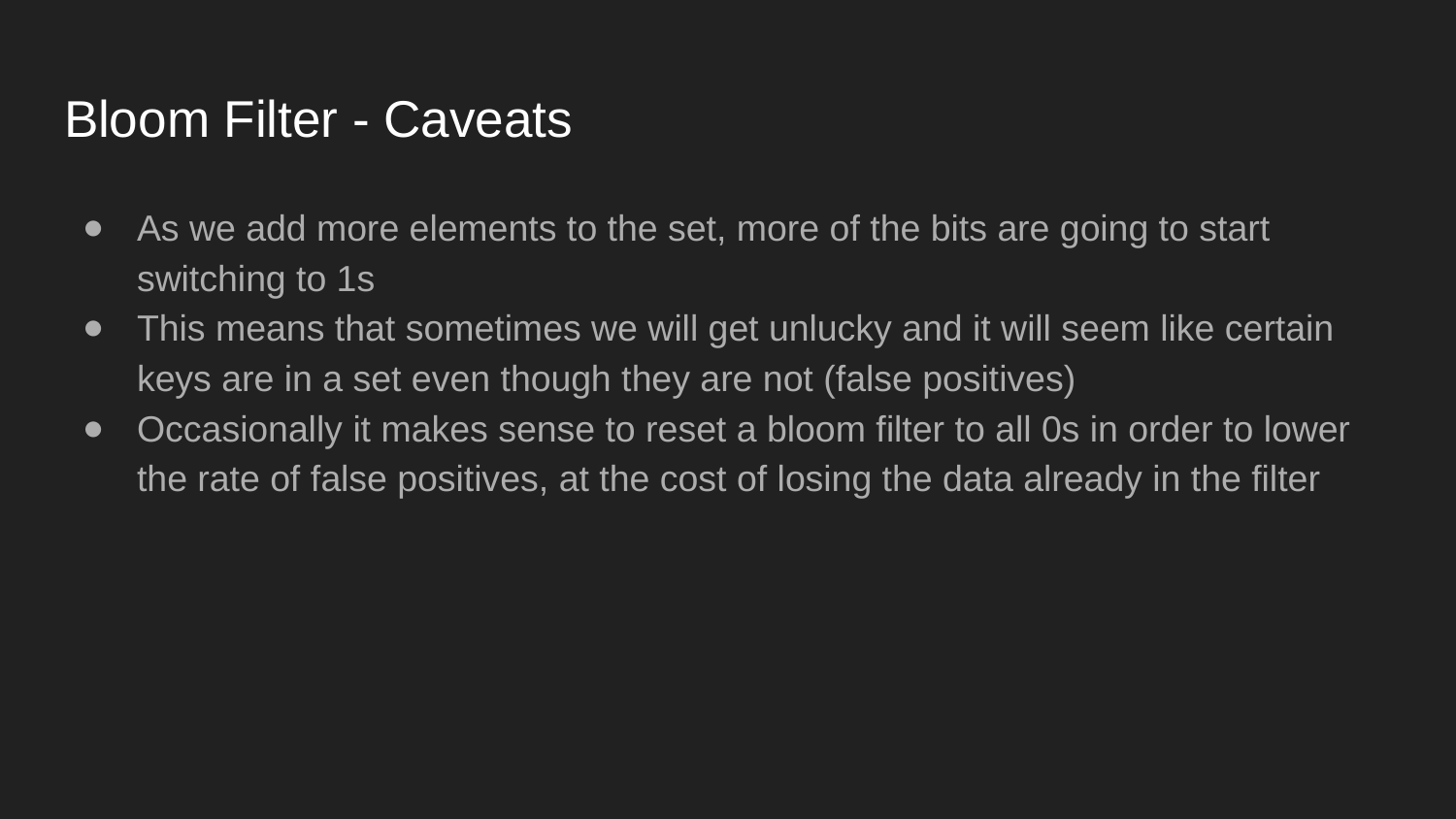

# Bloom Filter - Caveats
As we add more elements to the set, more of the bits are going to start switching to 1s
This means that sometimes we will get unlucky and it will seem like certain keys are in a set even though they are not (false positives)
Occasionally it makes sense to reset a bloom filter to all 0s in order to lower the rate of false positives, at the cost of losing the data already in the filter